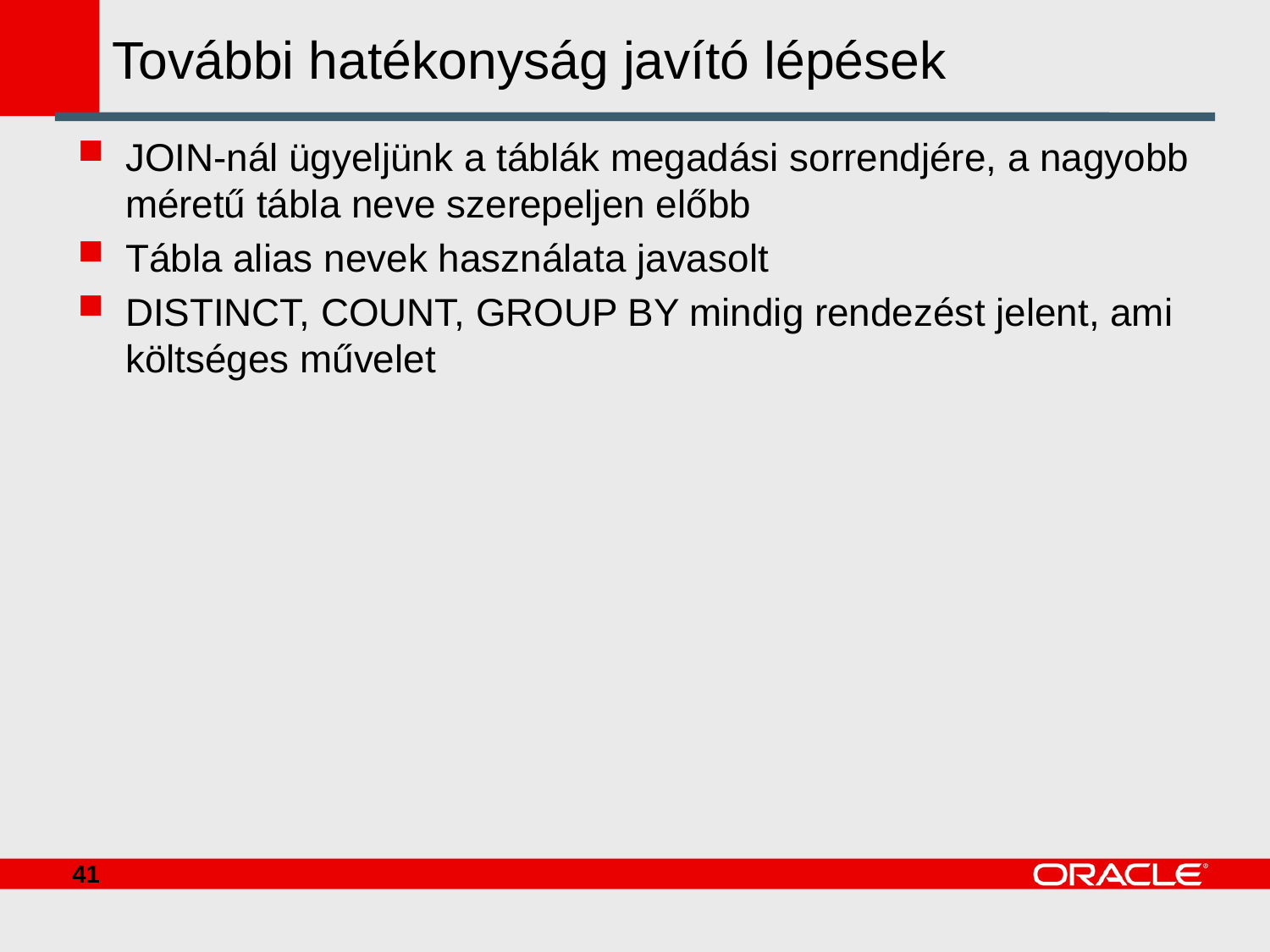

# További hatékonyság javító lépések
JOIN-nál ügyeljünk a táblák megadási sorrendjére, a nagyobb méretű tábla neve szerepeljen előbb
Tábla alias nevek használata javasolt
DISTINCT, COUNT, GROUP BY mindig rendezést jelent, ami költséges művelet